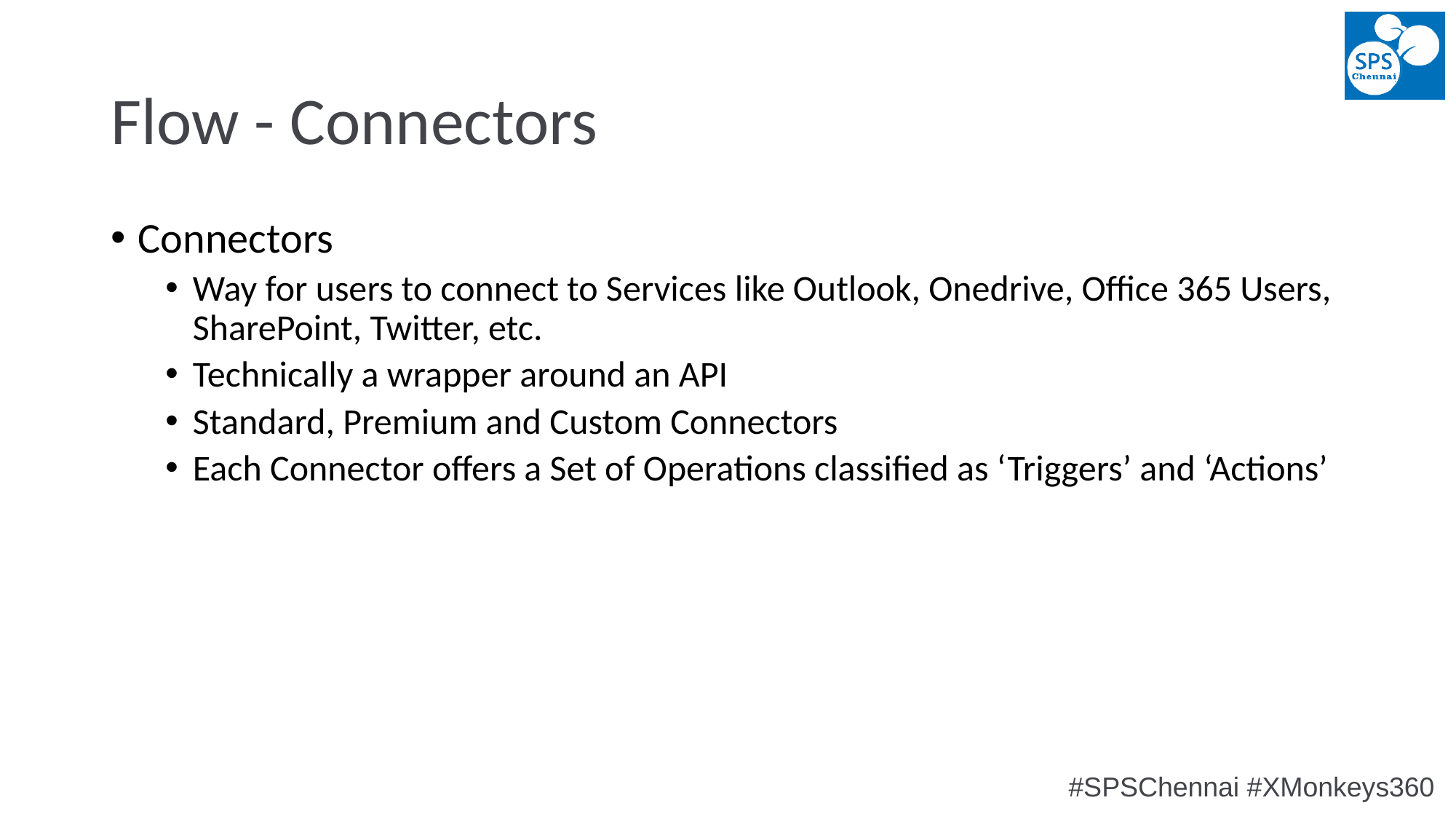

# Flow - Connectors
Connectors
Way for users to connect to Services like Outlook, Onedrive, Office 365 Users, SharePoint, Twitter, etc.
Technically a wrapper around an API
Standard, Premium and Custom Connectors
Each Connector offers a Set of Operations classified as ‘Triggers’ and ‘Actions’